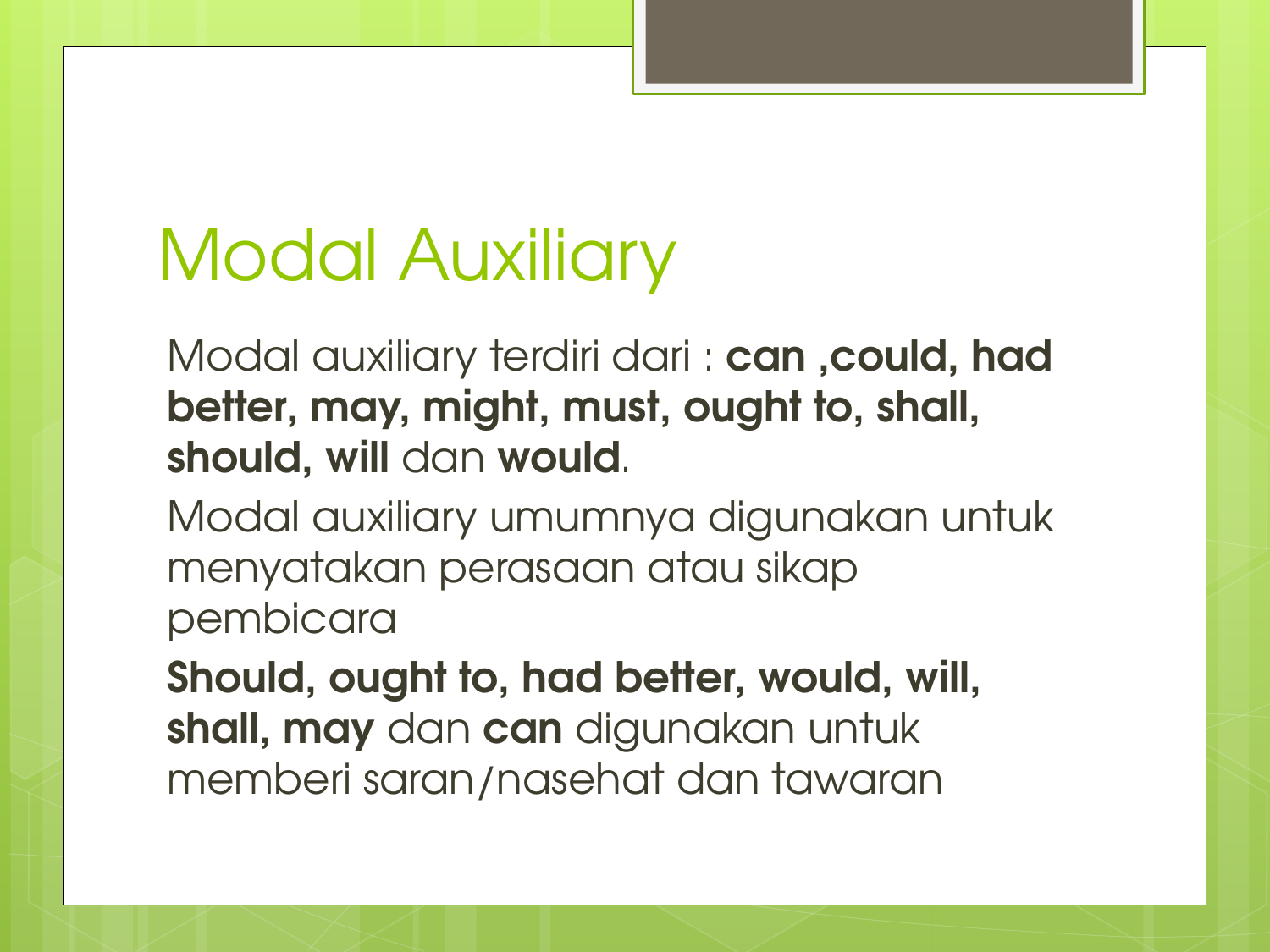

# Modal Auxiliary
Modal auxiliary terdiri dari : can ,could, had better, may, might, must, ought to, shall, should, will dan would.
Modal auxiliary umumnya digunakan untuk menyatakan perasaan atau sikap pembicara
Should, ought to, had better, would, will, shall, may dan can digunakan untuk memberi saran/nasehat dan tawaran